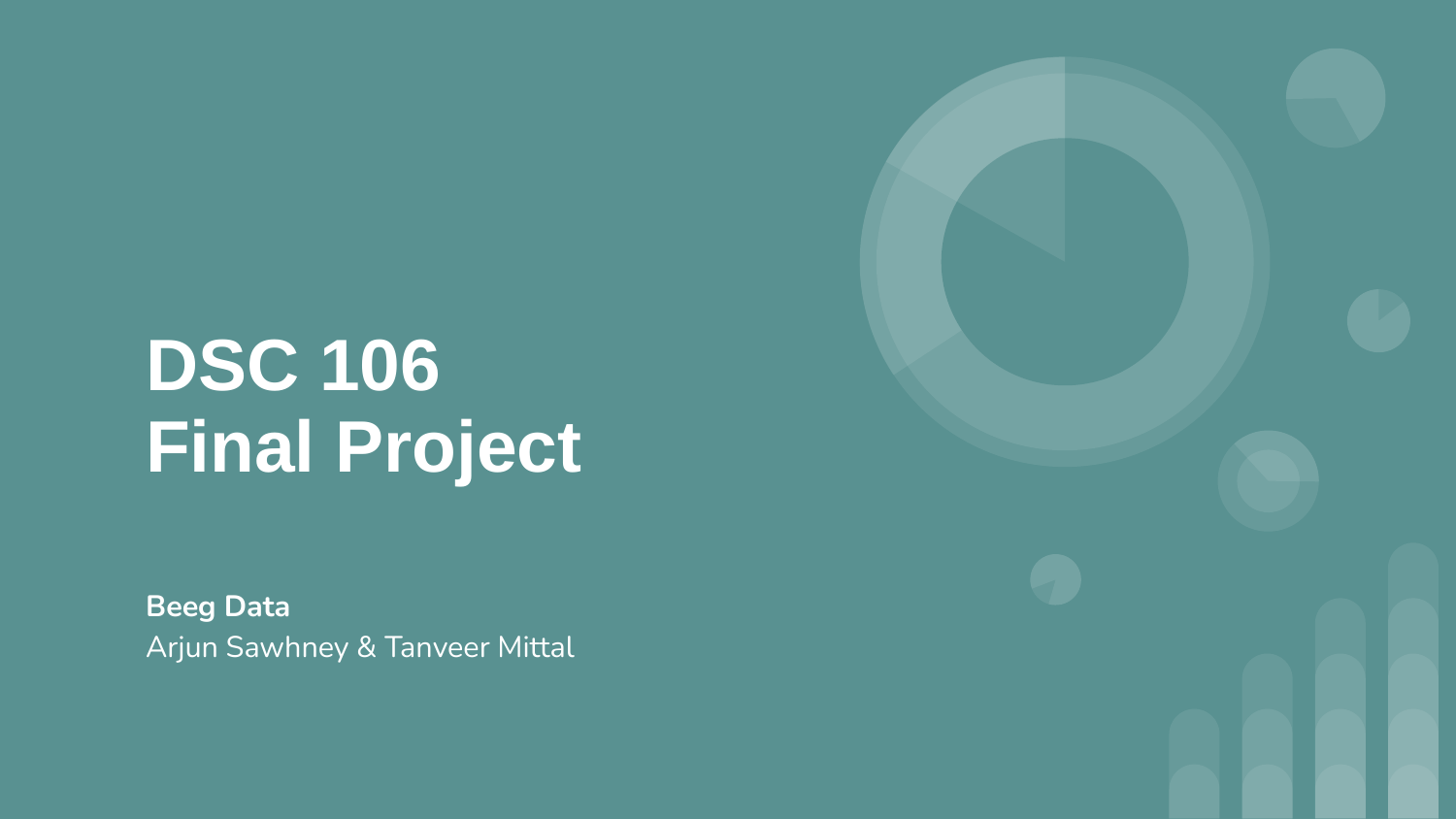

# DSC 106
Final Project
Beeg Data
Arjun Sawhney & Tanveer Mittal